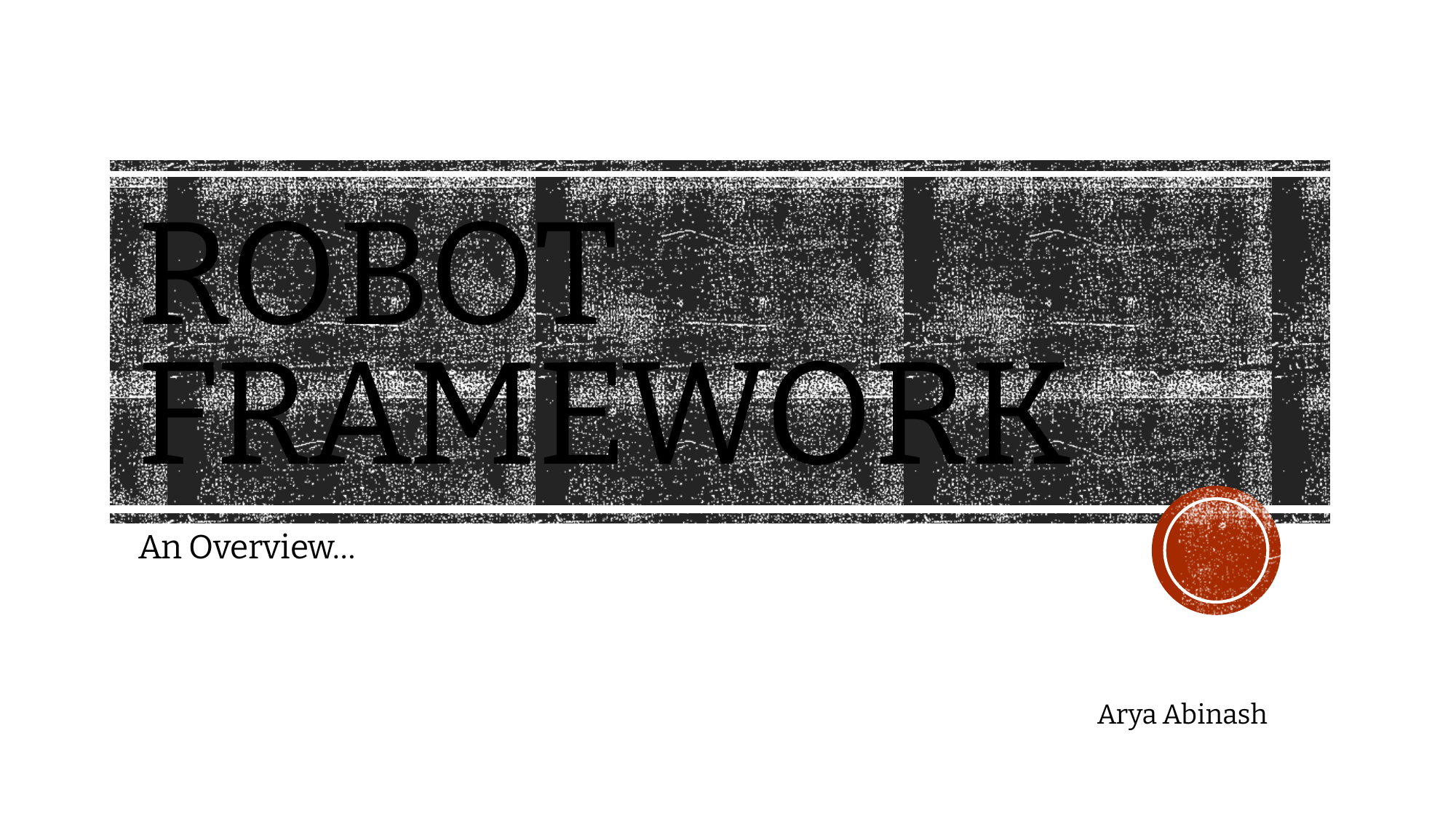

# Robot Framework
An Overview…
Arya Abinash